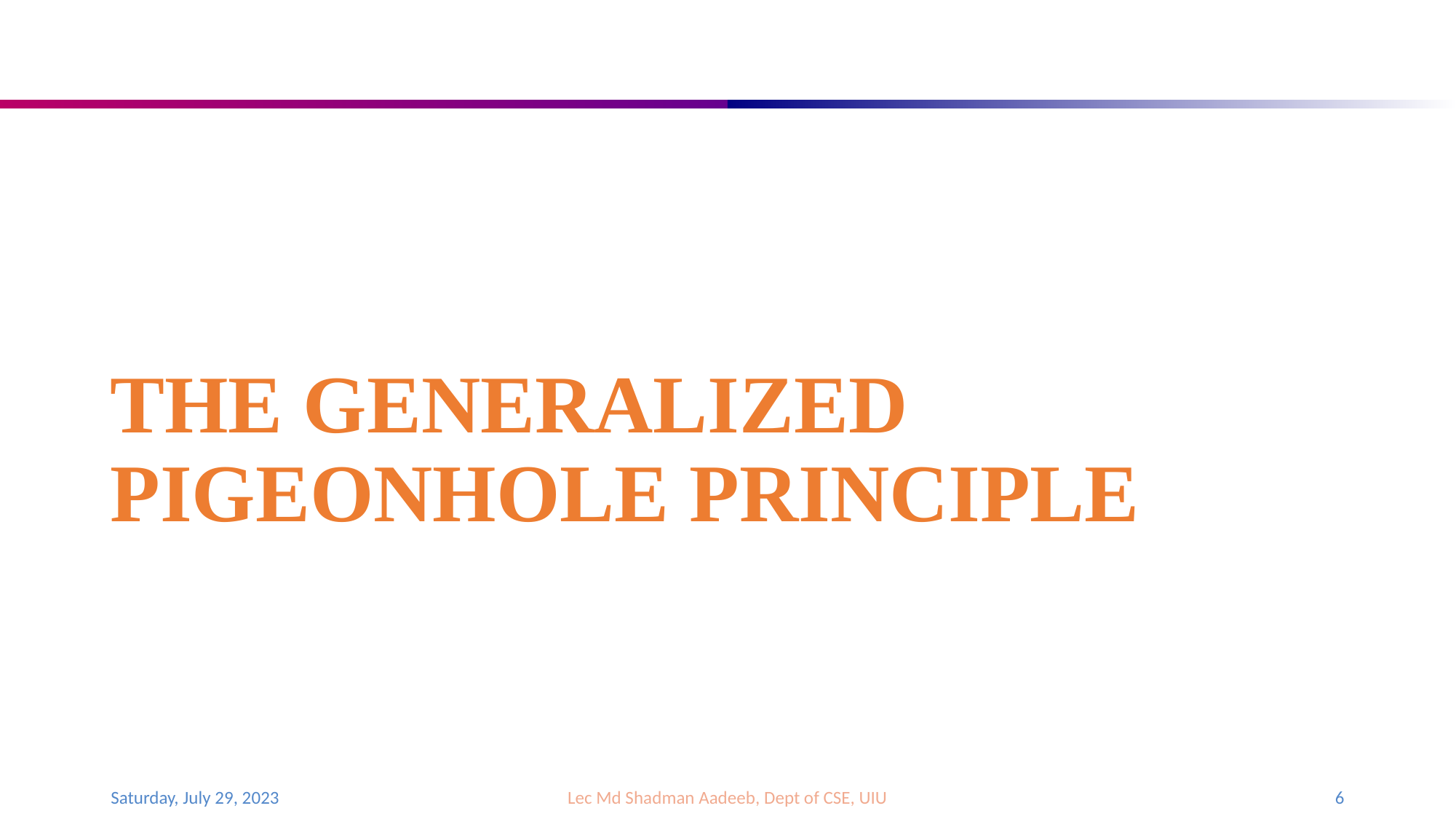

# The generalized pigeonhole principle

Saturday, July 29, 2023
Lec Md Shadman Aadeeb, Dept of CSE, UIU
6